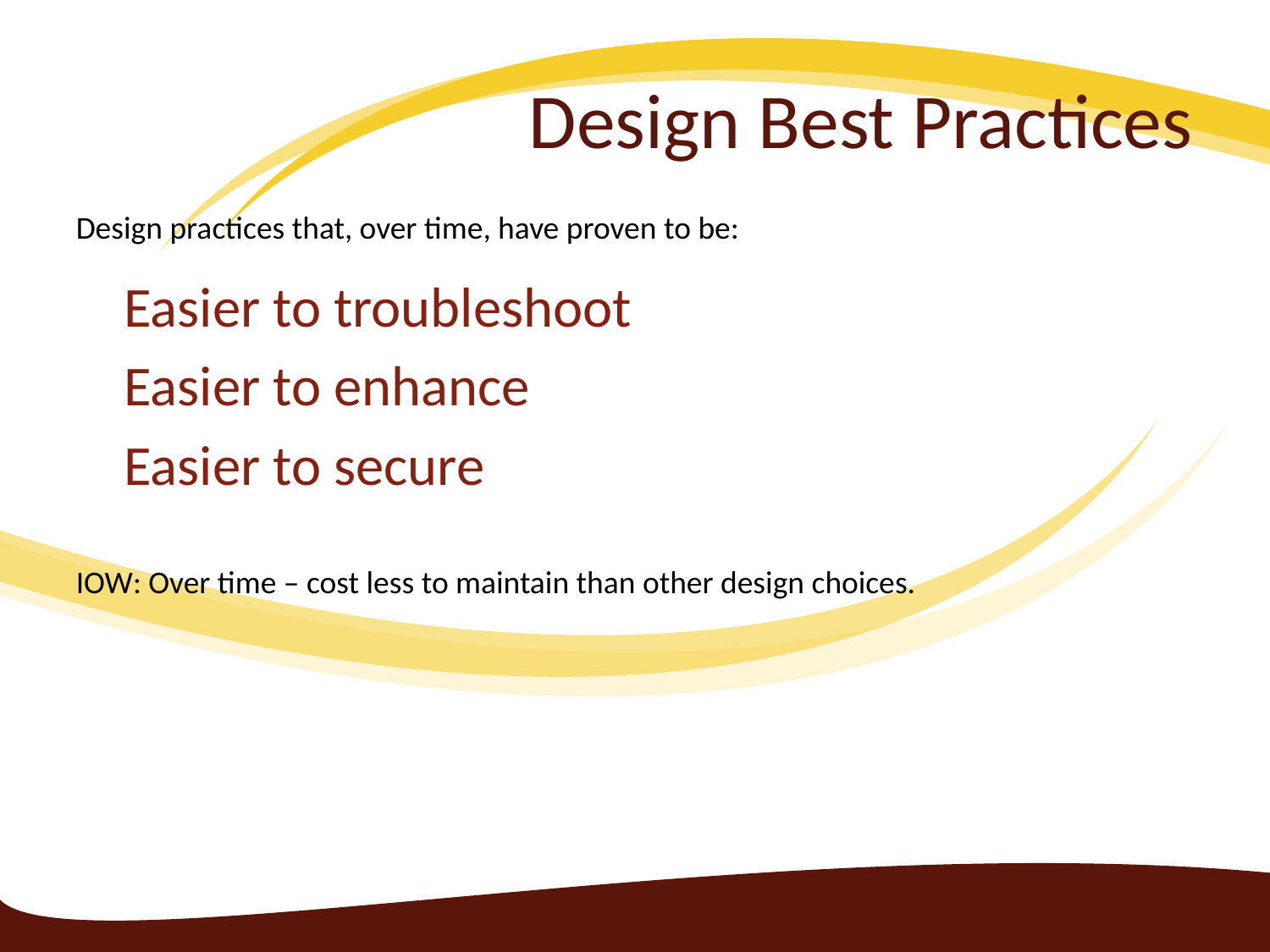

# Design Best Practices
Design practices that, over time, have proven to be:
	Easier to troubleshoot
	Easier to enhance
	Easier to secure
IOW: Over time – cost less to maintain than other design choices.